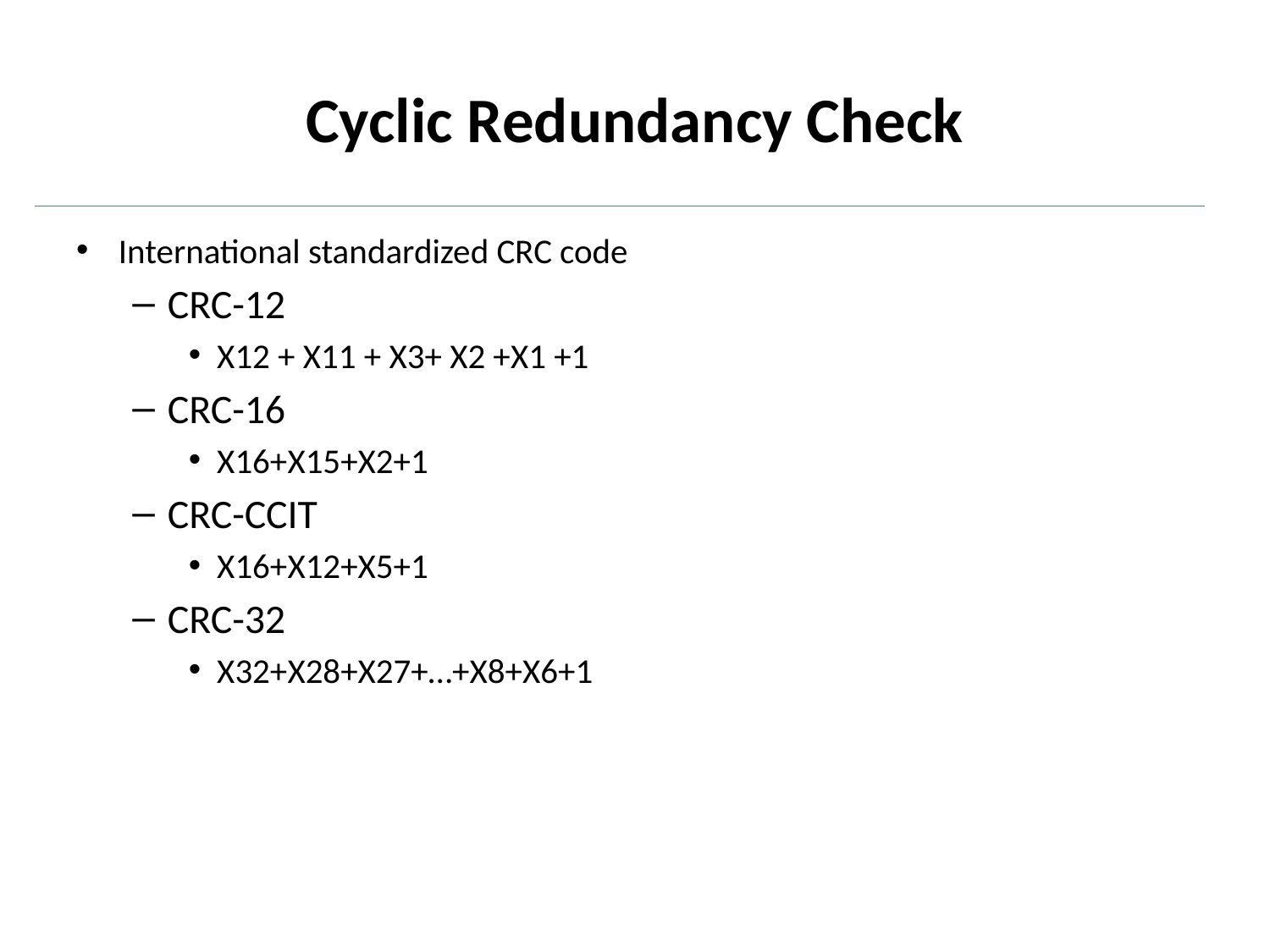

# Cyclic Redundancy Check
International standardized CRC code
CRC-12
X12 + X11 + X3+ X2 +X1 +1
CRC-16
X16+X15+X2+1
CRC-CCIT
X16+X12+X5+1
CRC-32
X32+X28+X27+…+X8+X6+1